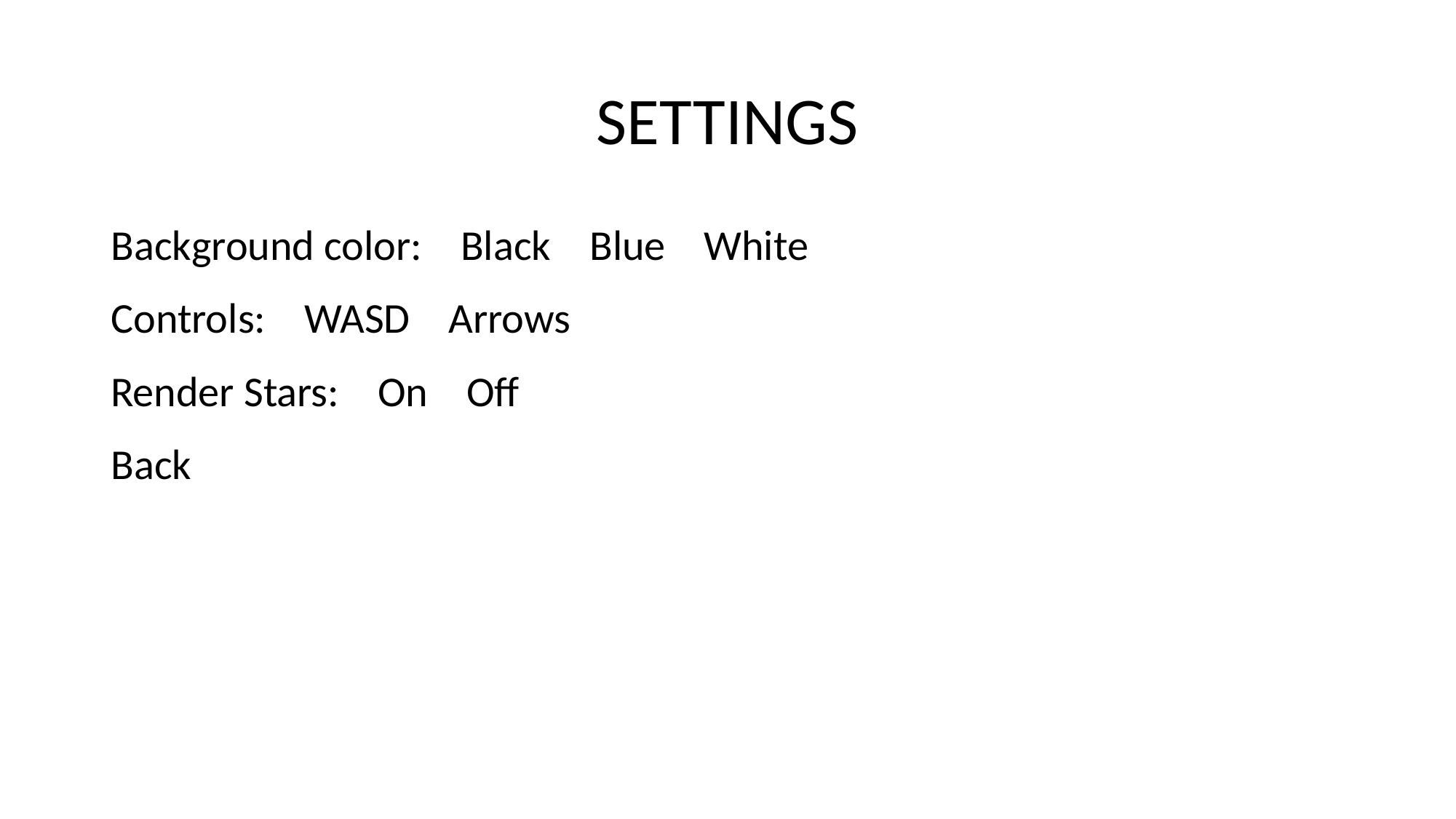

# SETTINGS
Background color:    Black    Blue    White
Controls:    WASD    Arrows
Render Stars:    On    Off

Back